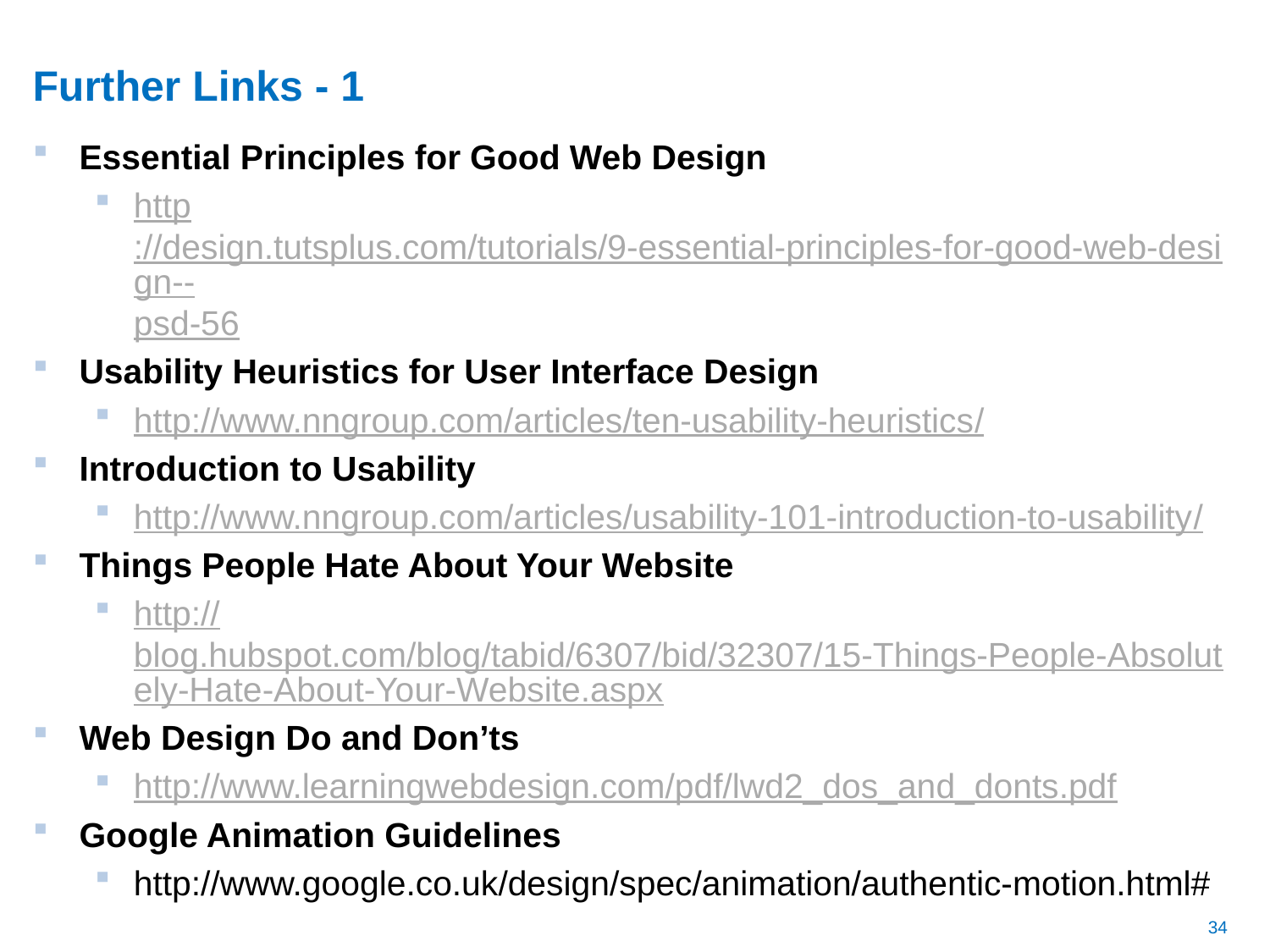

# Further Links - 1
Essential Principles for Good Web Design
http://design.tutsplus.com/tutorials/9-essential-principles-for-good-web-design--psd-56
Usability Heuristics for User Interface Design
http://www.nngroup.com/articles/ten-usability-heuristics/
Introduction to Usability
http://www.nngroup.com/articles/usability-101-introduction-to-usability/
Things People Hate About Your Website
http://blog.hubspot.com/blog/tabid/6307/bid/32307/15-Things-People-Absolutely-Hate-About-Your-Website.aspx
Web Design Do and Don’ts
http://www.learningwebdesign.com/pdf/lwd2_dos_and_donts.pdf
Google Animation Guidelines
http://www.google.co.uk/design/spec/animation/authentic-motion.html#